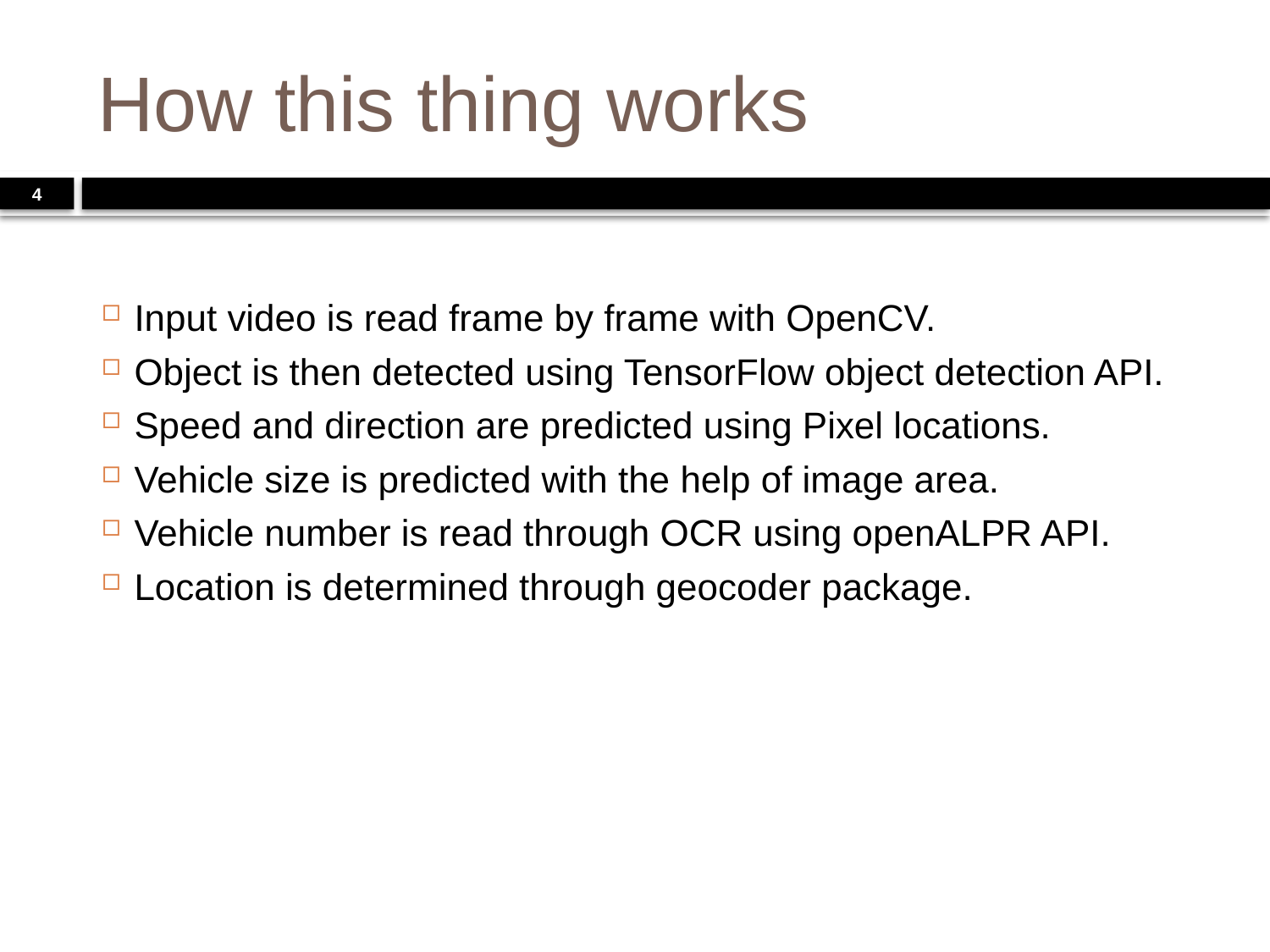

How this thing works
4
Input video is read frame by frame with OpenCV.
Object is then detected using TensorFlow object detection API.
Speed and direction are predicted using Pixel locations.
Vehicle size is predicted with the help of image area.
Vehicle number is read through OCR using openALPR API.
Location is determined through geocoder package.